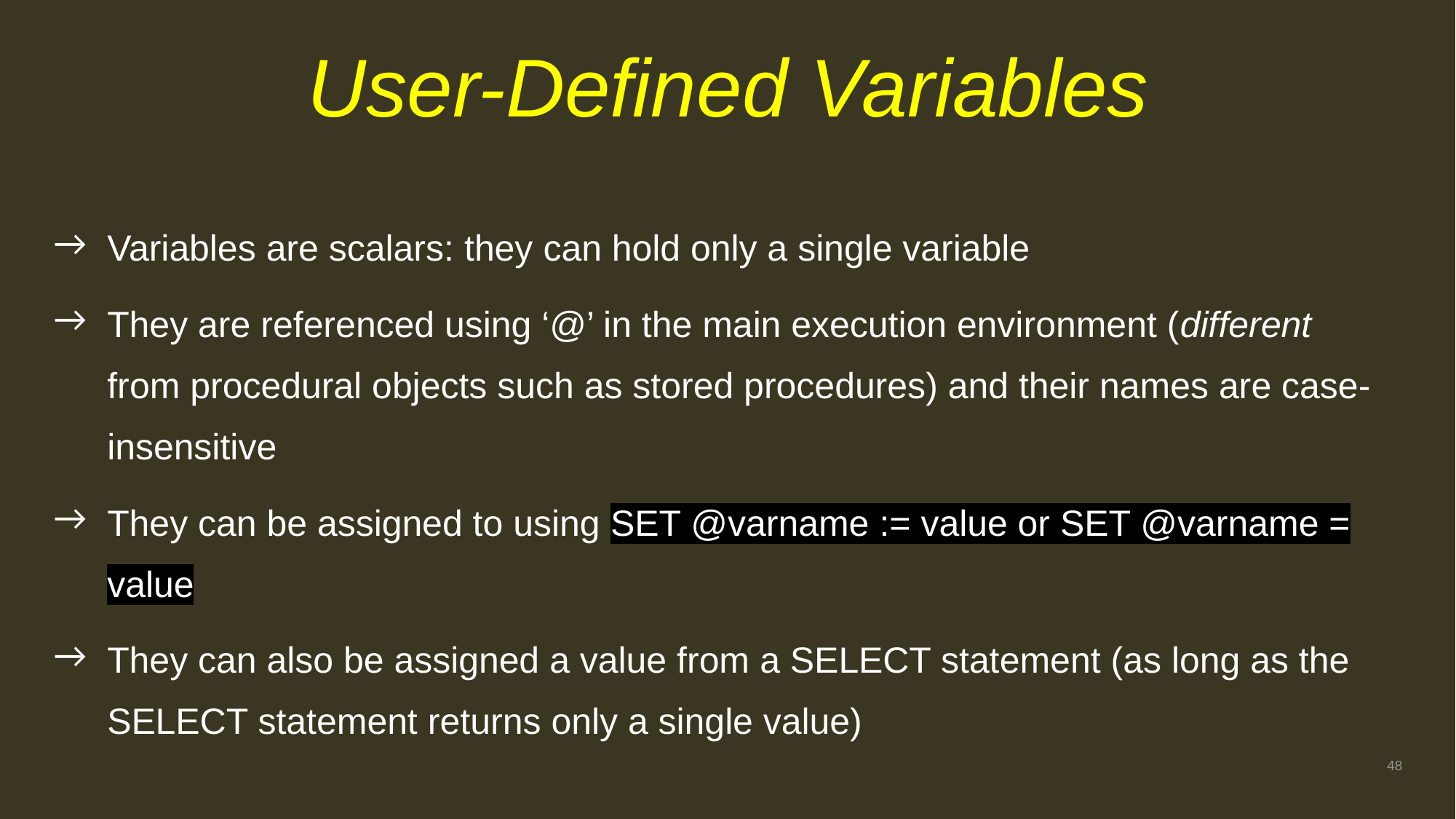

# User-Defined Variables
Variables are scalars: they can hold only a single variable
They are referenced using ‘@’ in the main execution environment (different from procedural objects such as stored procedures) and their names are case-insensitive
They can be assigned to using SET @varname := value or SET @varname = value
They can also be assigned a value from a SELECT statement (as long as the SELECT statement returns only a single value)
48